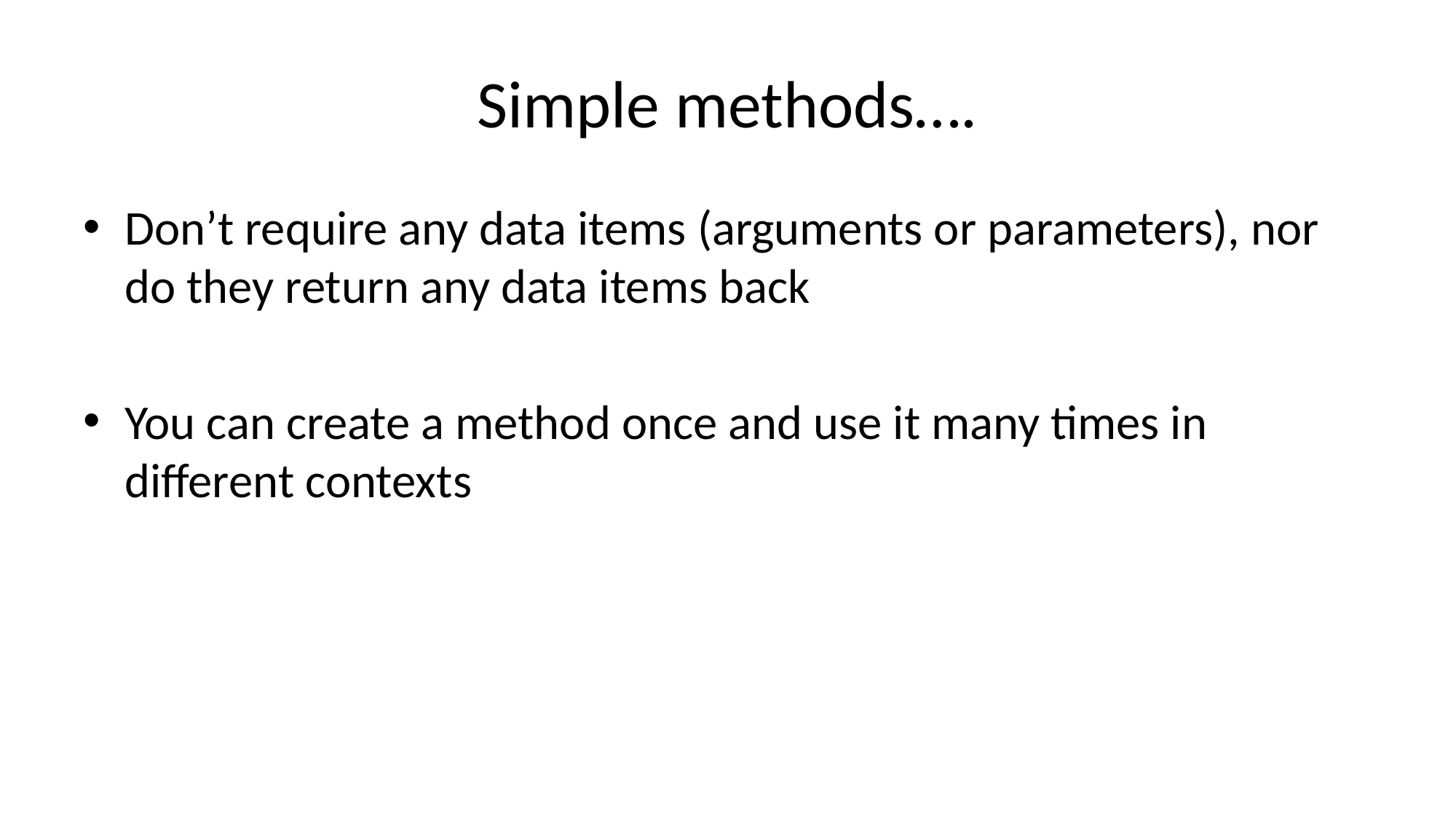

# Simple methods….
Don’t require any data items (arguments or parameters), nor do they return any data items back

You can create a method once and use it many times in different contexts